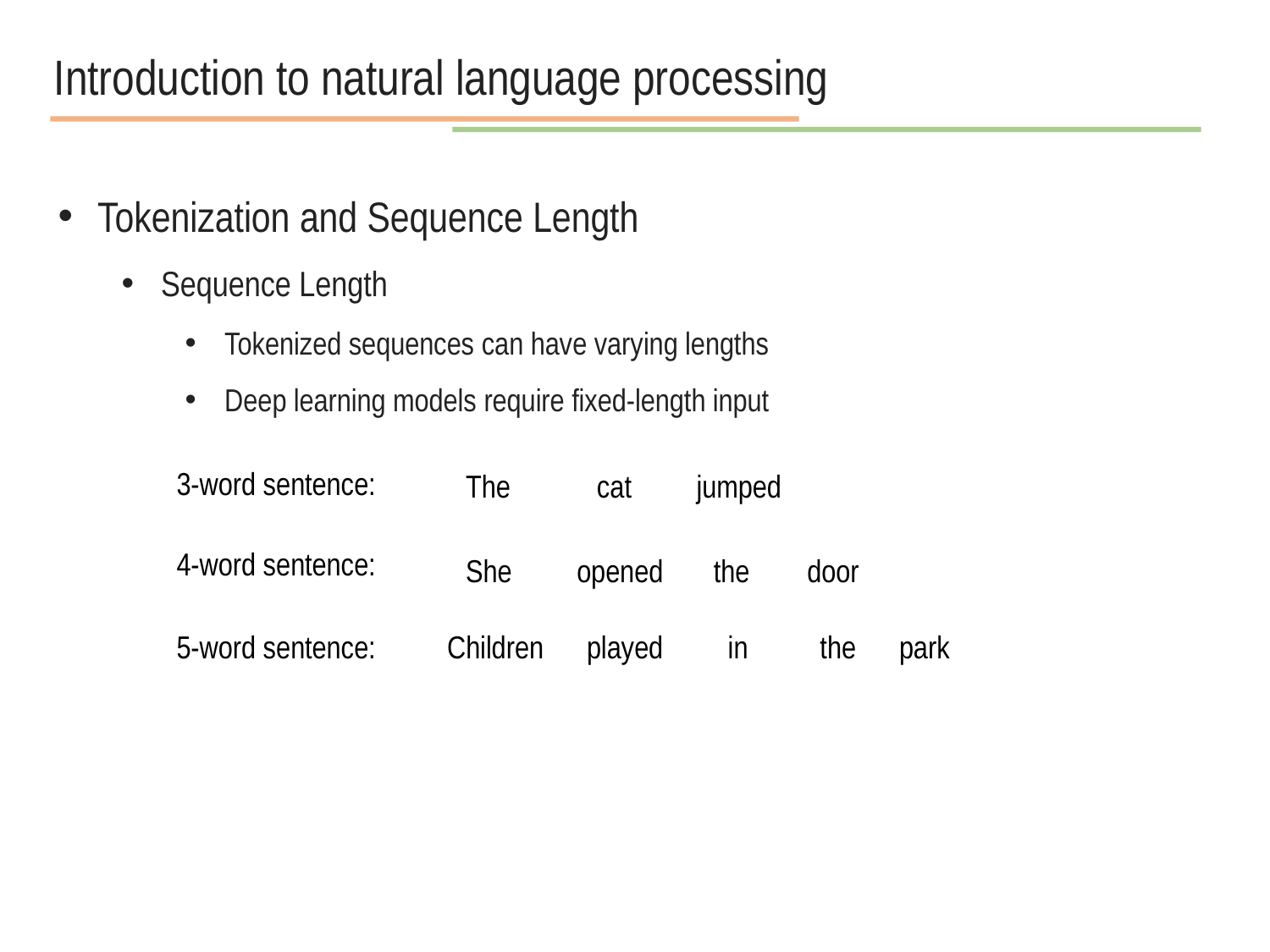

Introduction to natural language processing
Tokenization and Sequence Length
Sequence Length
Tokenized sequences can have varying lengths
Deep learning models require fixed-length input
3-word sentence:
The            cat         jumped
4-word sentence:
She         opened       the        door
5-word sentence:
Children      played         in          the      park